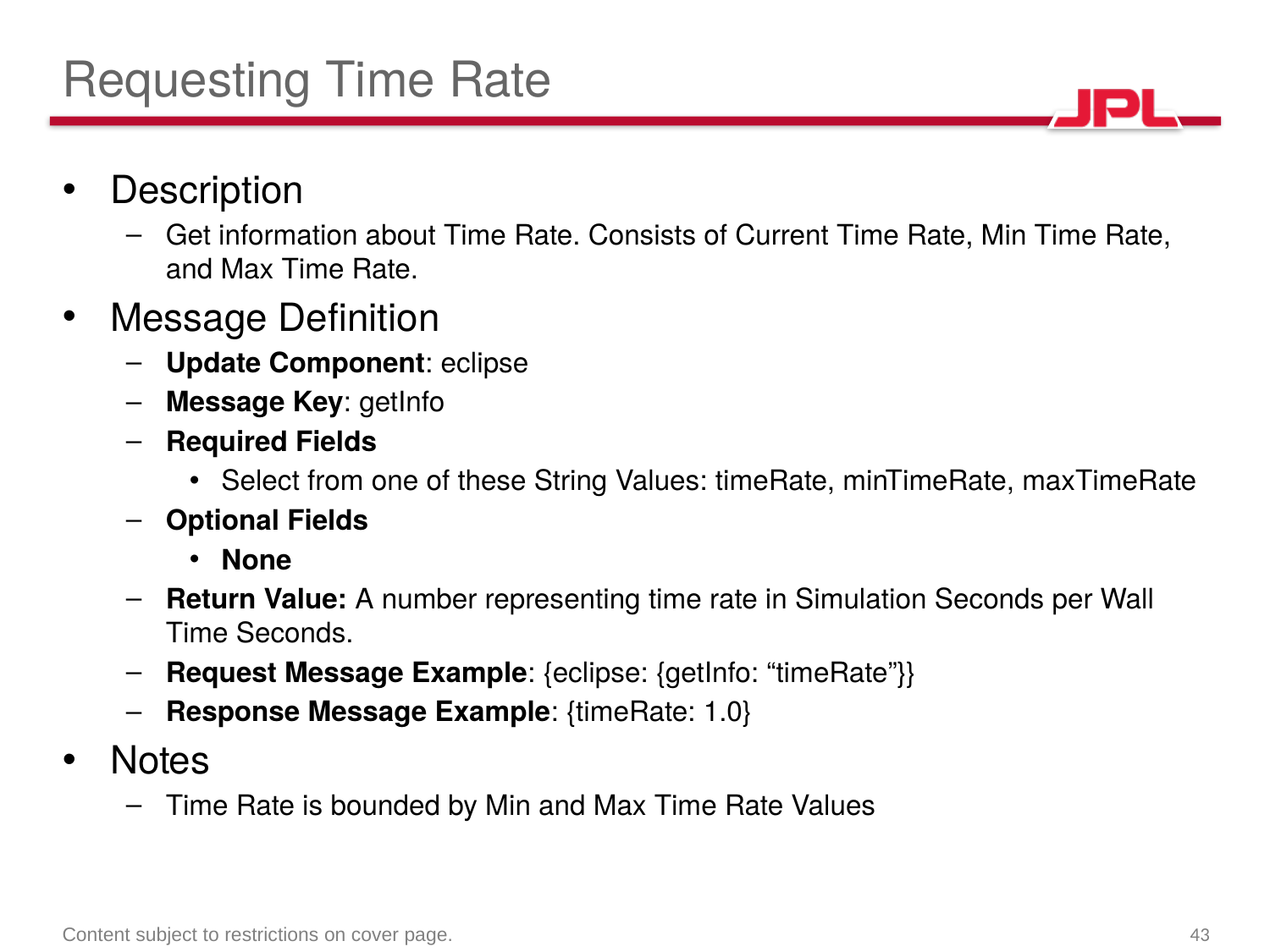

# Requesting Time Rate
Description
Get information about Time Rate. Consists of Current Time Rate, Min Time Rate, and Max Time Rate.
Message Definition
Update Component: eclipse
Message Key: getInfo
Required Fields
Select from one of these String Values: timeRate, minTimeRate, maxTimeRate
Optional Fields
None
Return Value: A number representing time rate in Simulation Seconds per Wall Time Seconds.
Request Message Example: {eclipse: {getInfo: “timeRate”}}
Response Message Example: {timeRate: 1.0}
Notes
Time Rate is bounded by Min and Max Time Rate Values
Content subject to restrictions on cover page.